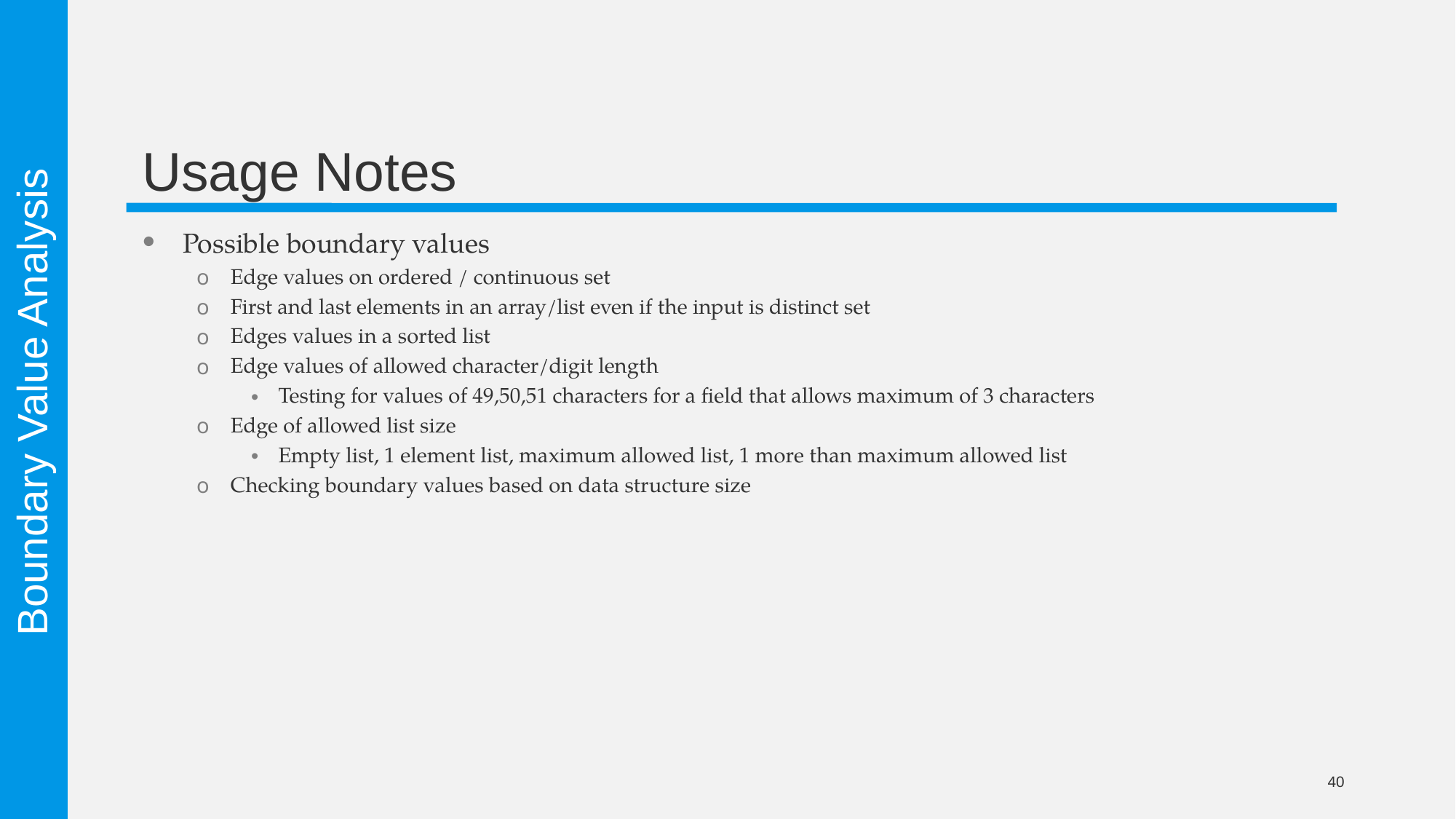

# Usage Notes
Possible boundary values
Edge values on ordered / continuous set
First and last elements in an array/list even if the input is distinct set
Edges values in a sorted list
Edge values of allowed character/digit length
Testing for values of 49,50,51 characters for a field that allows maximum of 3 characters
Edge of allowed list size
Empty list, 1 element list, maximum allowed list, 1 more than maximum allowed list
Checking boundary values based on data structure size

Boundary Value Analysis
40